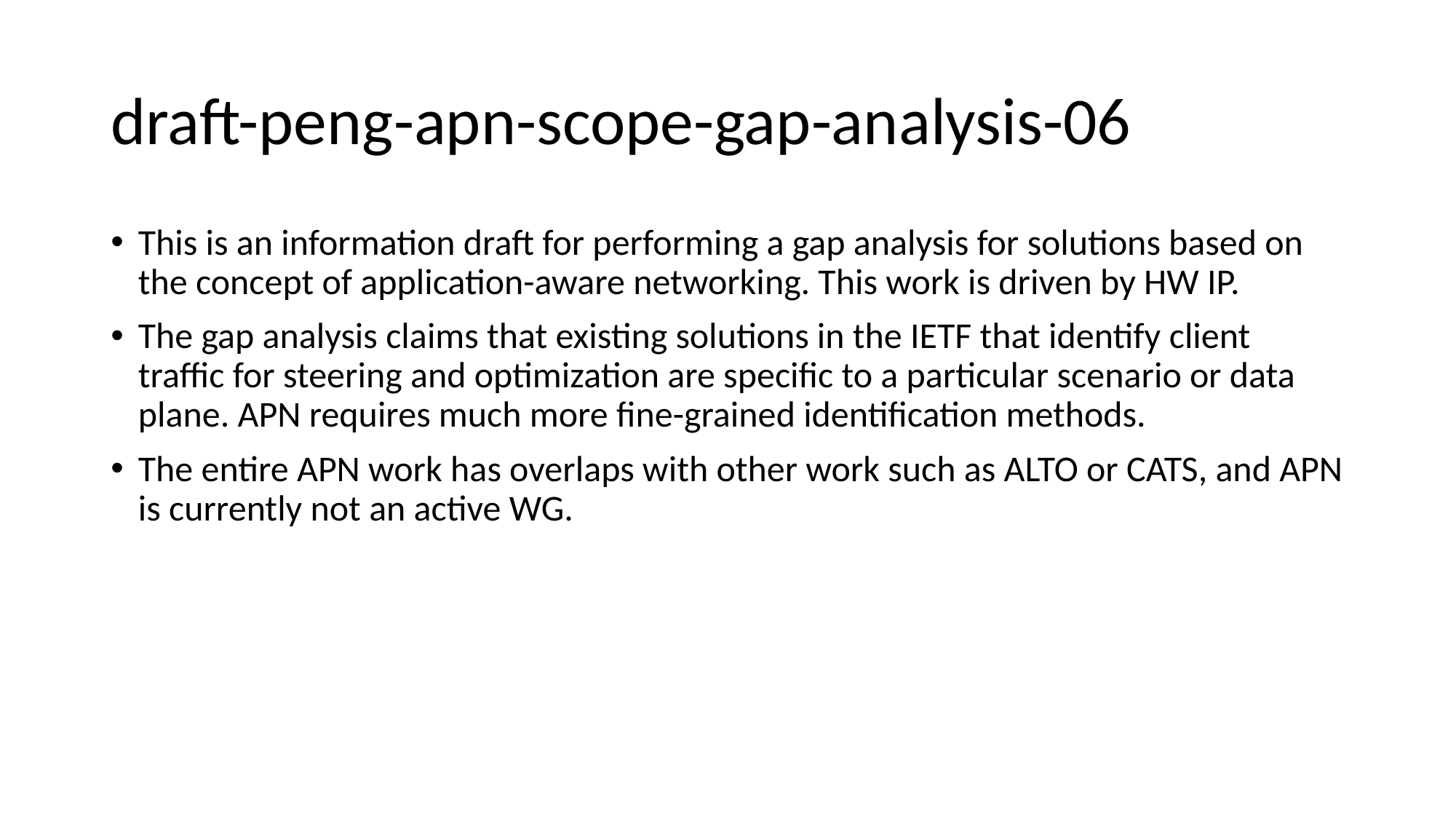

# draft-peng-apn-scope-gap-analysis-06
This is an information draft for performing a gap analysis for solutions based on the concept of application-aware networking. This work is driven by HW IP.
The gap analysis claims that existing solutions in the IETF that identify client traffic for steering and optimization are specific to a particular scenario or data plane. APN requires much more fine-grained identification methods.
The entire APN work has overlaps with other work such as ALTO or CATS, and APN is currently not an active WG.